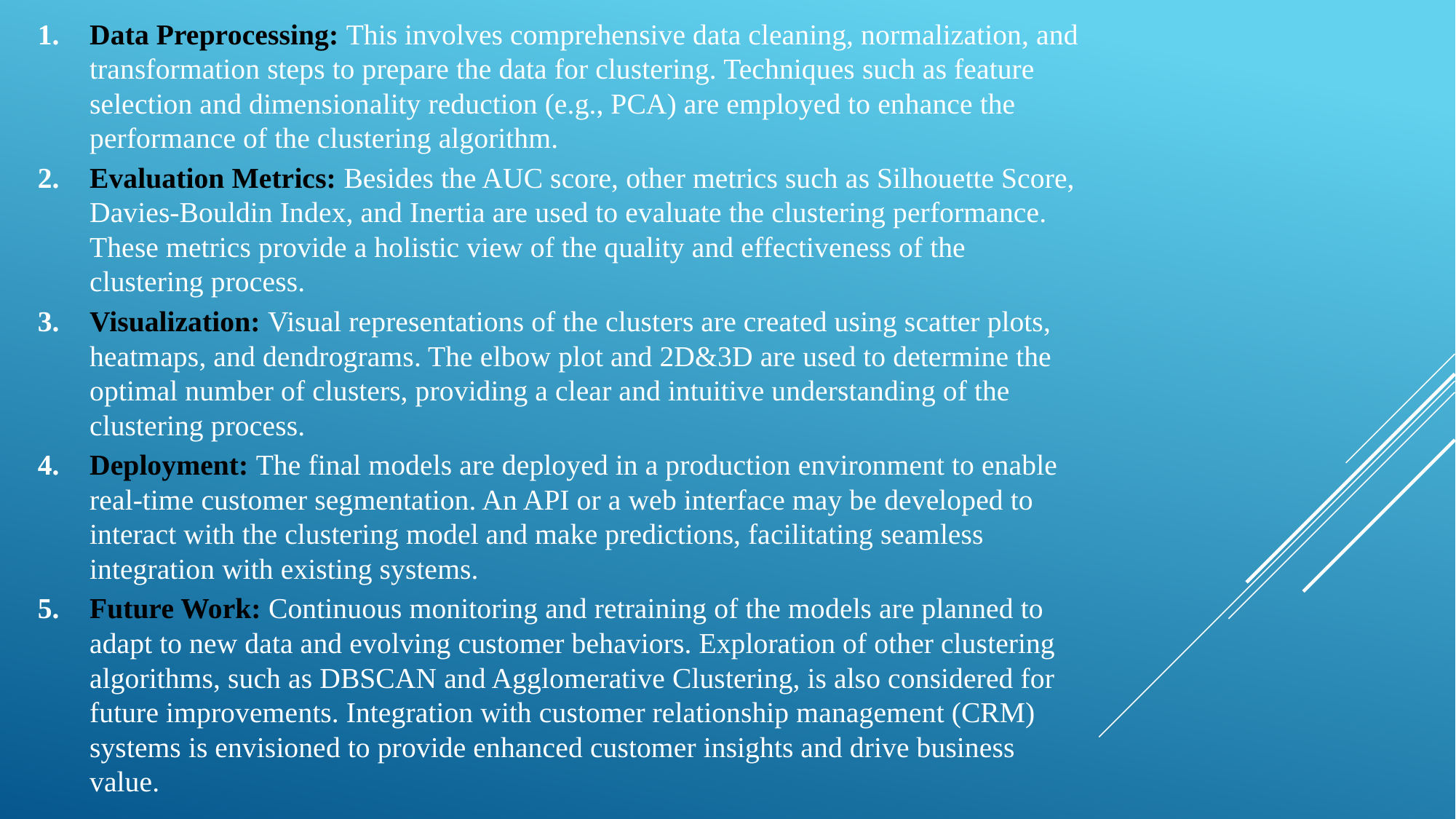

Data Preprocessing: This involves comprehensive data cleaning, normalization, and transformation steps to prepare the data for clustering. Techniques such as feature selection and dimensionality reduction (e.g., PCA) are employed to enhance the performance of the clustering algorithm.
Evaluation Metrics: Besides the AUC score, other metrics such as Silhouette Score, Davies-Bouldin Index, and Inertia are used to evaluate the clustering performance. These metrics provide a holistic view of the quality and effectiveness of the clustering process.
Visualization: Visual representations of the clusters are created using scatter plots, heatmaps, and dendrograms. The elbow plot and 2D&3D are used to determine the optimal number of clusters, providing a clear and intuitive understanding of the clustering process.
Deployment: The final models are deployed in a production environment to enable real-time customer segmentation. An API or a web interface may be developed to interact with the clustering model and make predictions, facilitating seamless integration with existing systems.
Future Work: Continuous monitoring and retraining of the models are planned to adapt to new data and evolving customer behaviors. Exploration of other clustering algorithms, such as DBSCAN and Agglomerative Clustering, is also considered for future improvements. Integration with customer relationship management (CRM) systems is envisioned to provide enhanced customer insights and drive business value.